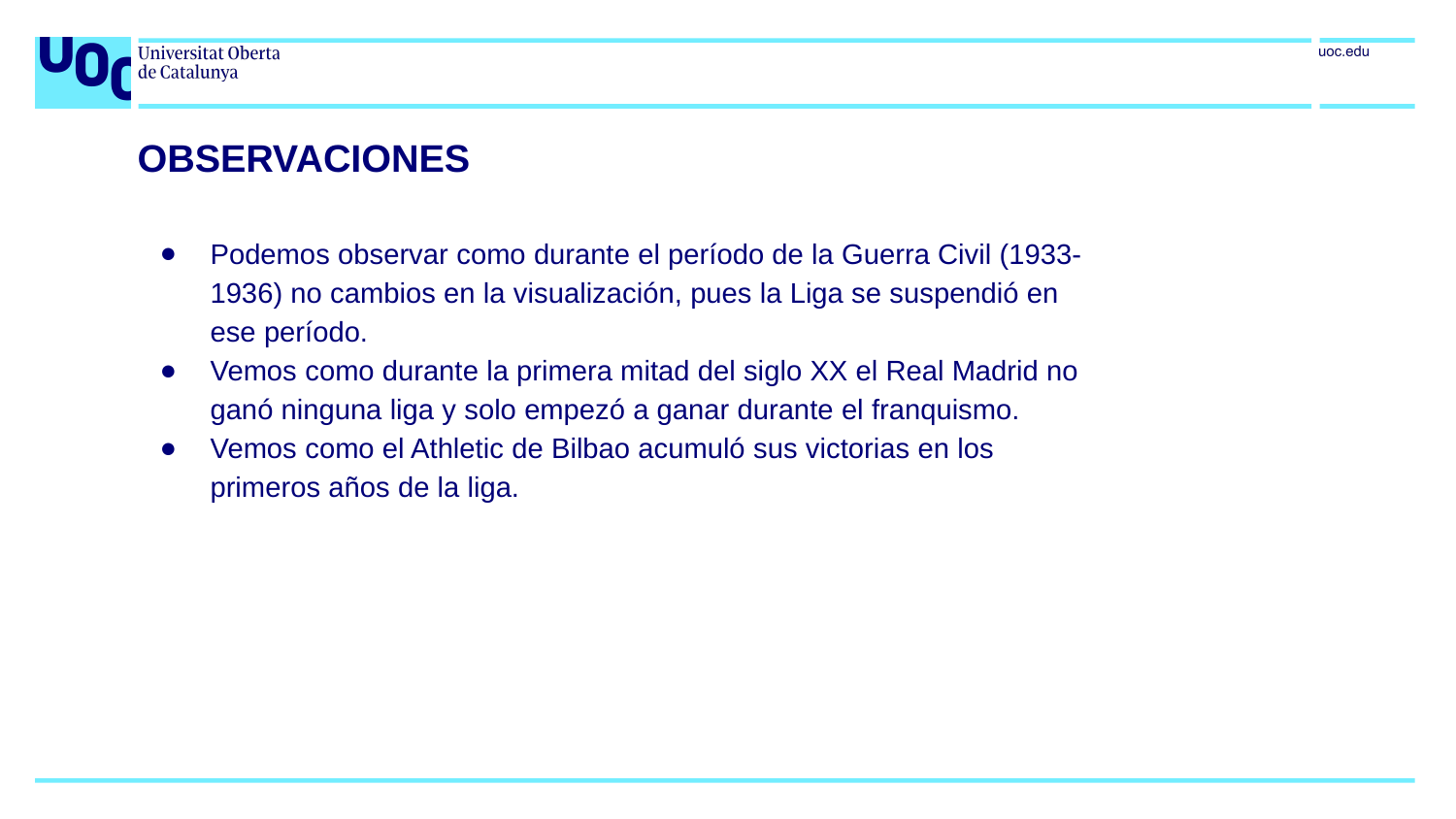

# OBSERVACIONES
Podemos observar como durante el período de la Guerra Civil (1933-1936) no cambios en la visualización, pues la Liga se suspendió en ese período.
Vemos como durante la primera mitad del siglo XX el Real Madrid no ganó ninguna liga y solo empezó a ganar durante el franquismo.
Vemos como el Athletic de Bilbao acumuló sus victorias en los primeros años de la liga.